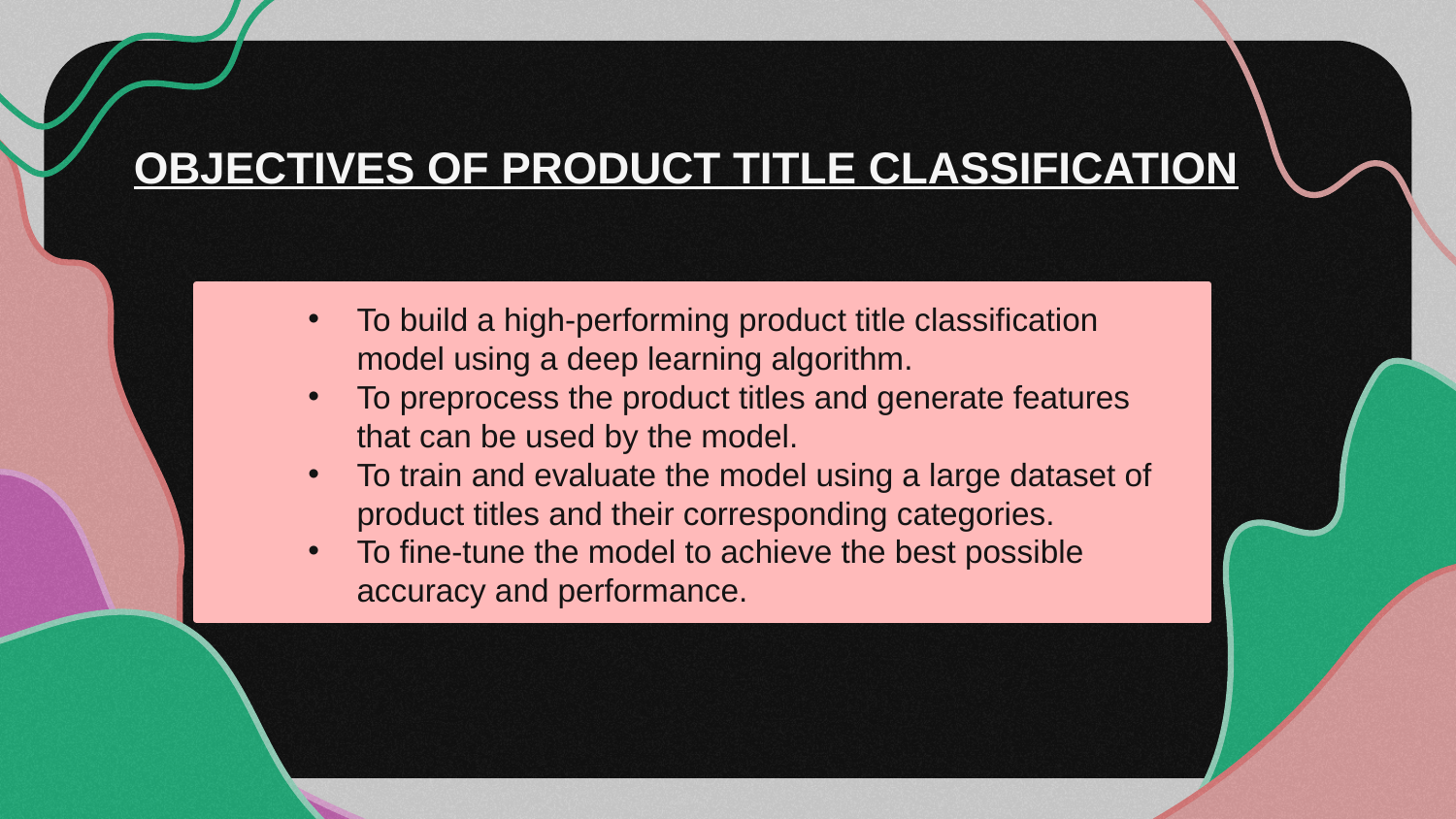

# OBJECTIVES OF PRODUCT TITLE CLASSIFICATION
To build a high-performing product title classification model using a deep learning algorithm.
To preprocess the product titles and generate features that can be used by the model.
To train and evaluate the model using a large dataset of product titles and their corresponding categories.
To fine-tune the model to achieve the best possible accuracy and performance.